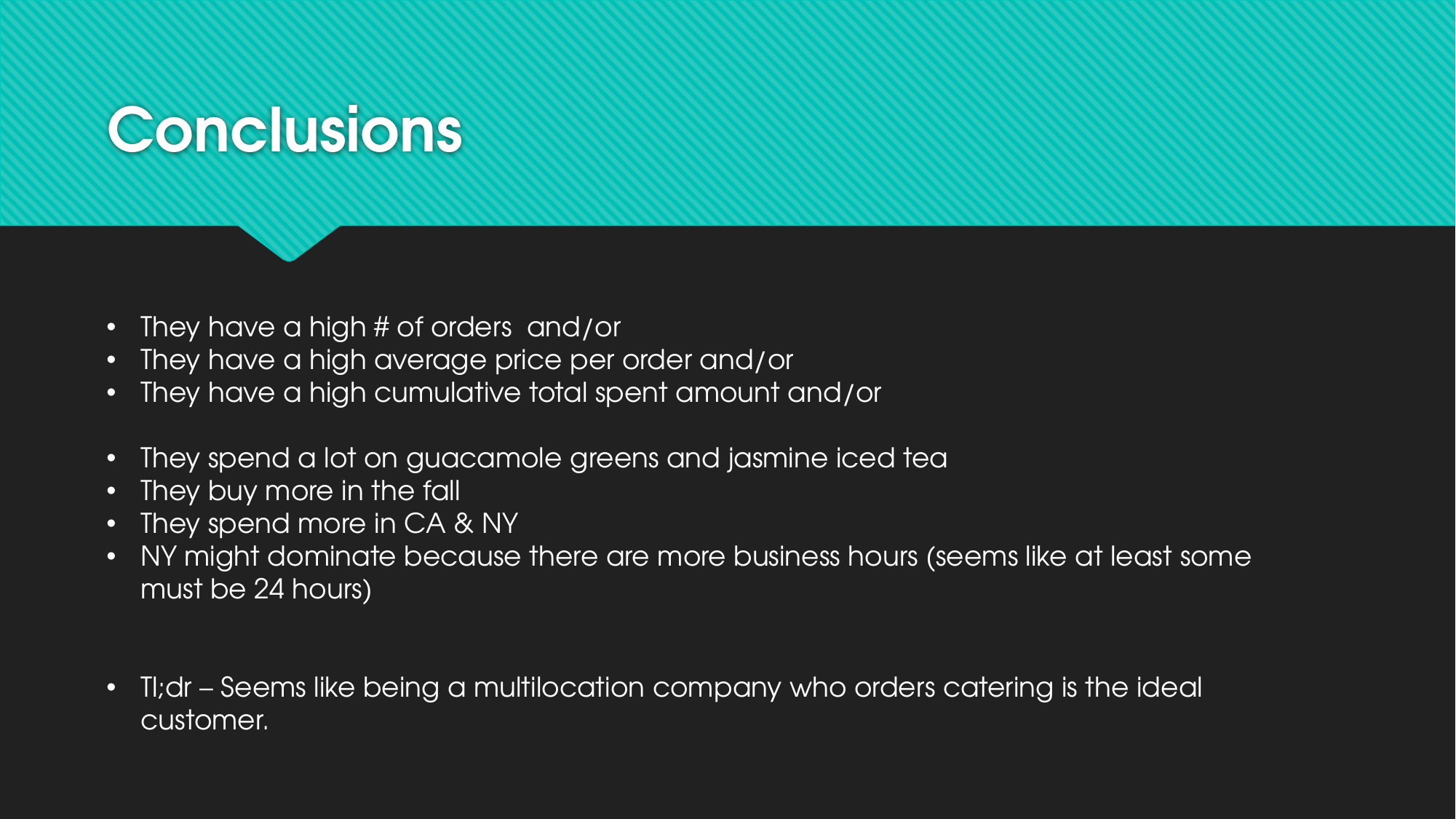

# Conclusions
They have a high # of orders  and/or
They have a high average price per order and/or
They have a high cumulative total spent amount and/or

They spend a lot on guacamole greens and jasmine iced tea
They buy more in the fall
They spend more in CA & NY
NY might dominate because there are more business hours (seems like at least some must be 24 hours)

Tl;dr – Seems like being a multilocation company who orders catering is the ideal customer.